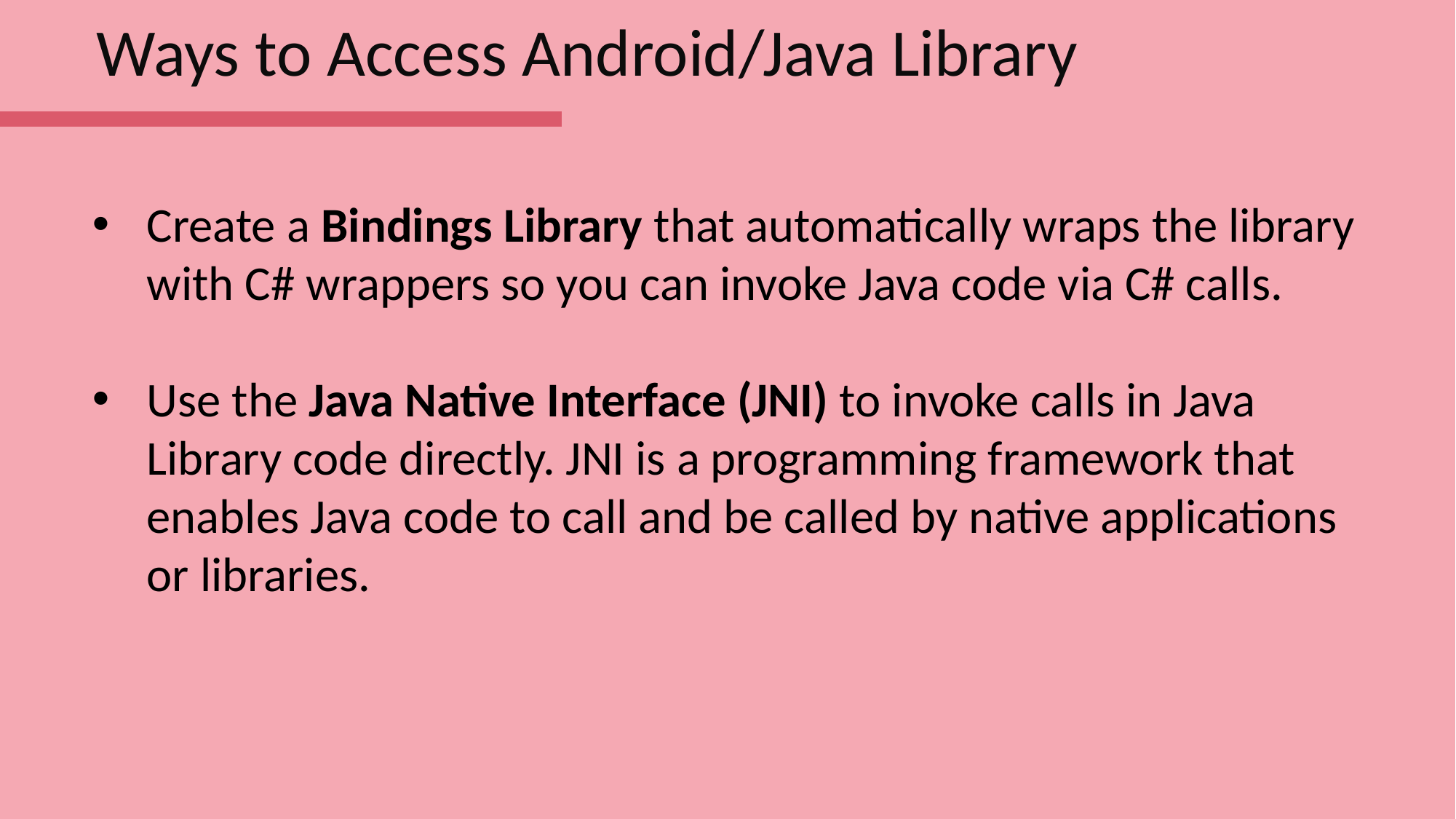

# Ways to Access Android/Java Library
Create a Bindings Library that automatically wraps the library with C# wrappers so you can invoke Java code via C# calls.

Use the Java Native Interface (JNI) to invoke calls in Java Library code directly. JNI is a programming framework that enables Java code to call and be called by native applications or libraries.